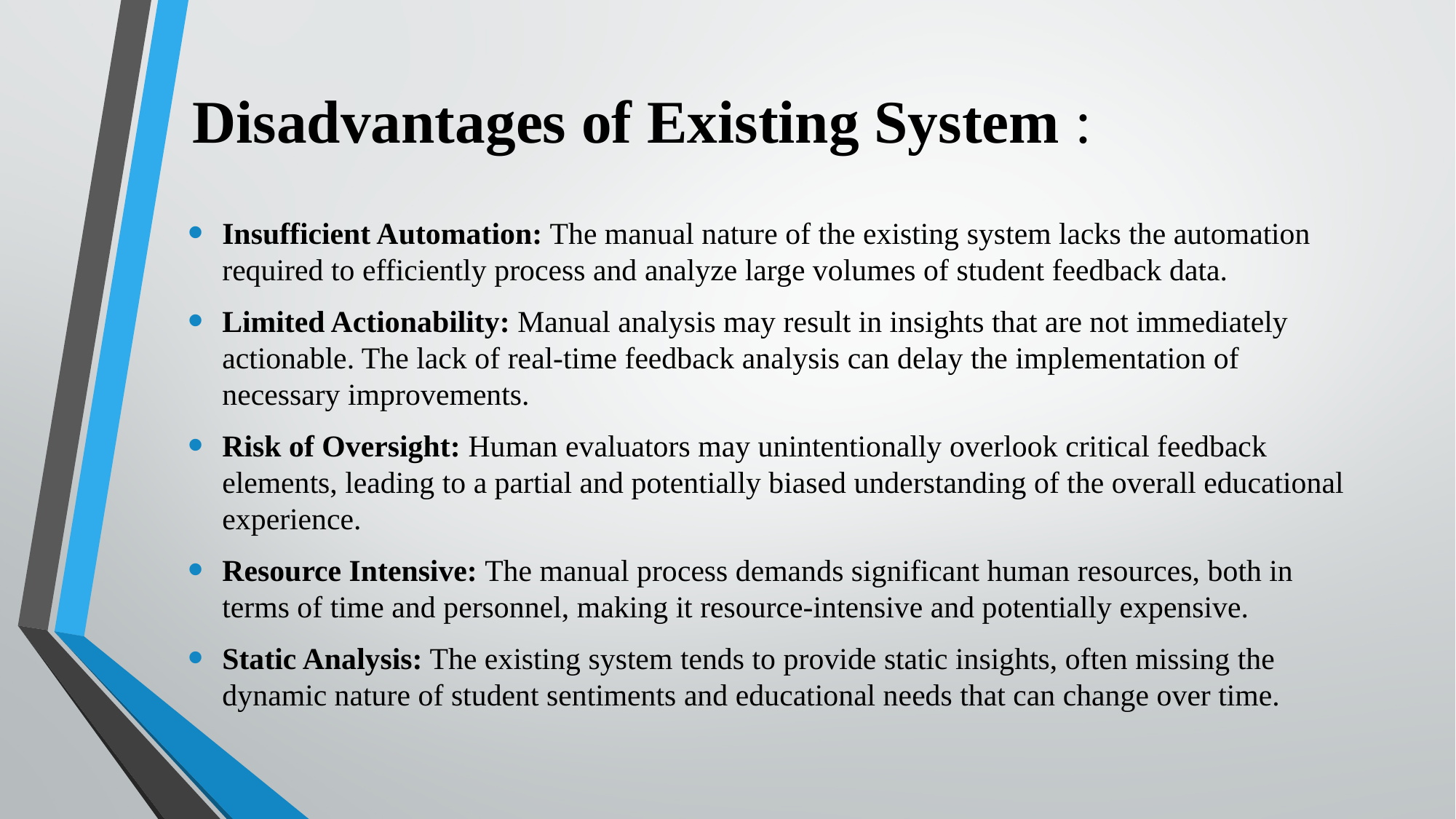

# Disadvantages of Existing System :
Insufficient Automation: The manual nature of the existing system lacks the automation required to efficiently process and analyze large volumes of student feedback data.
Limited Actionability: Manual analysis may result in insights that are not immediately actionable. The lack of real-time feedback analysis can delay the implementation of necessary improvements.
Risk of Oversight: Human evaluators may unintentionally overlook critical feedback elements, leading to a partial and potentially biased understanding of the overall educational experience.
Resource Intensive: The manual process demands significant human resources, both in terms of time and personnel, making it resource-intensive and potentially expensive.
Static Analysis: The existing system tends to provide static insights, often missing the dynamic nature of student sentiments and educational needs that can change over time.